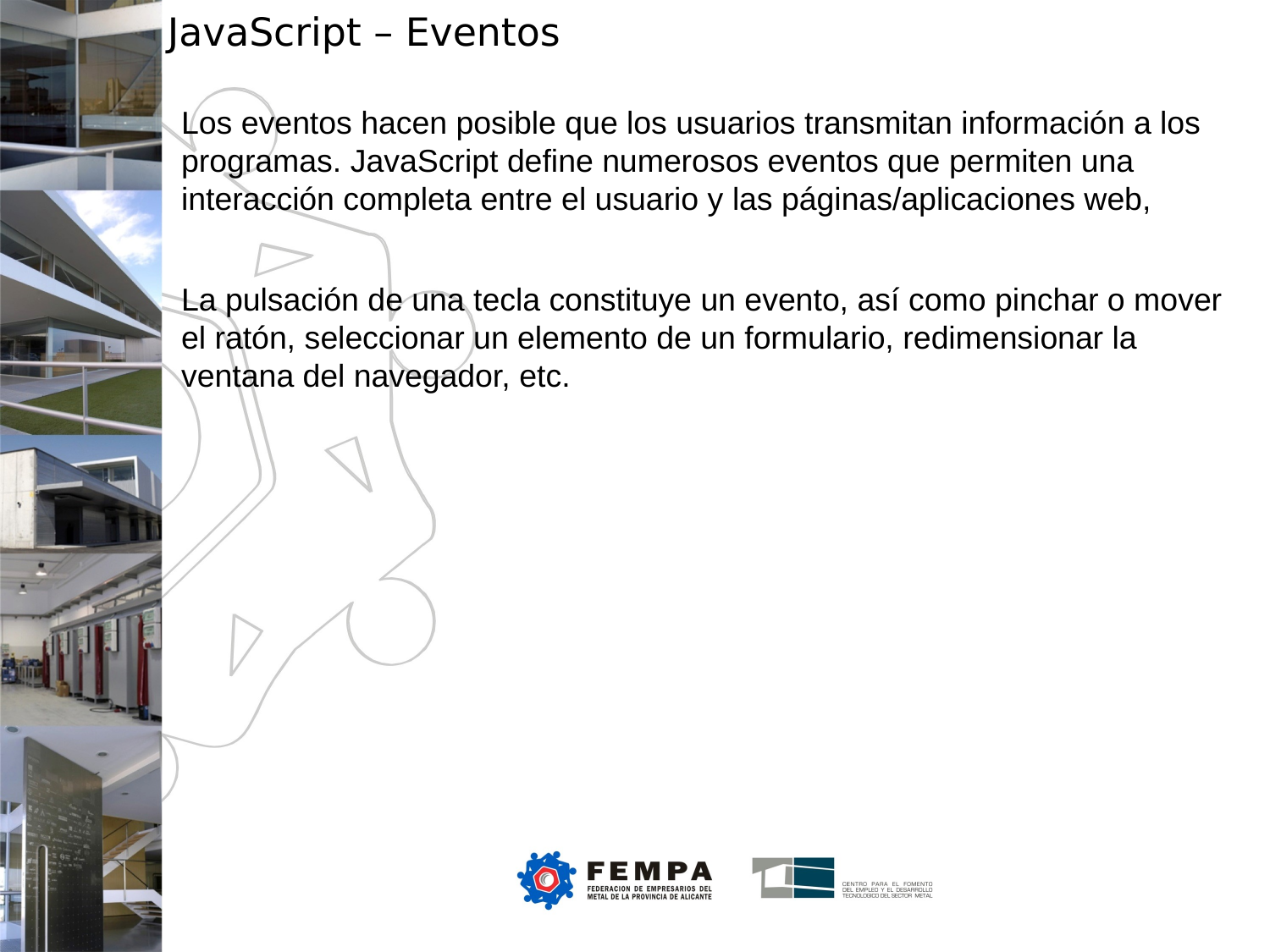

JavaScript – Eventos

Los eventos hacen posible que los usuarios transmitan información a los programas. JavaScript define numerosos eventos que permiten una interacción completa entre el usuario y las páginas/aplicaciones web,

La pulsación de una tecla constituye un evento, así como pinchar o mover el ratón, seleccionar un elemento de un formulario, redimensionar la ventana del navegador, etc.